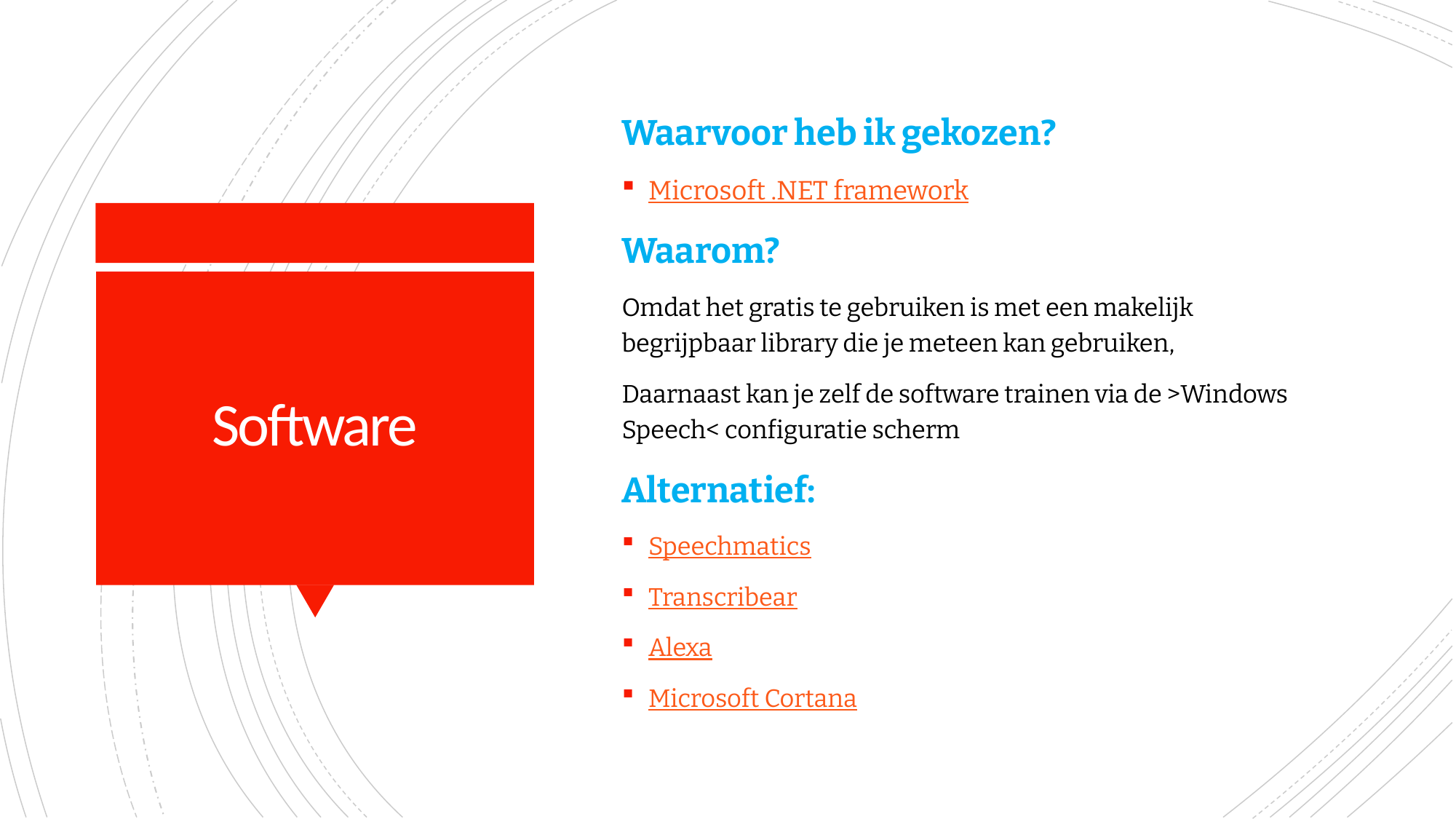

Waarvoor heb ik gekozen?
Microsoft .NET framework
Waarom?
Omdat het gratis te gebruiken is met een makelijk begrijpbaar library die je meteen kan gebruiken,
Daarnaast kan je zelf de software trainen via de >Windows Speech< configuratie scherm
Alternatief:
Speechmatics
Transcribear
Alexa
Microsoft Cortana

# Software